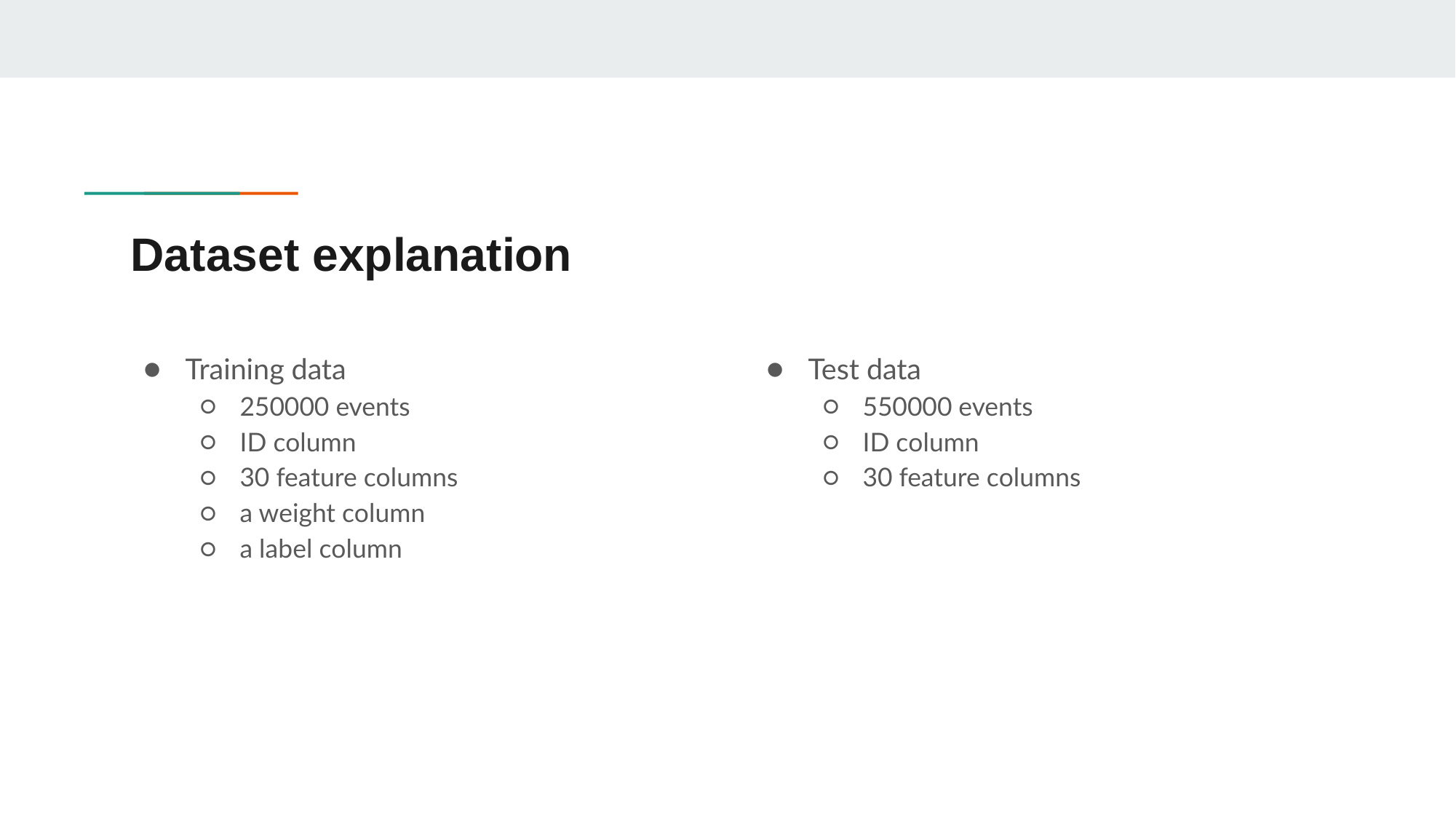

# Dataset explanation
Training data
250000 events
ID column
30 feature columns
a weight column
a label column
Test data
550000 events
ID column
30 feature columns